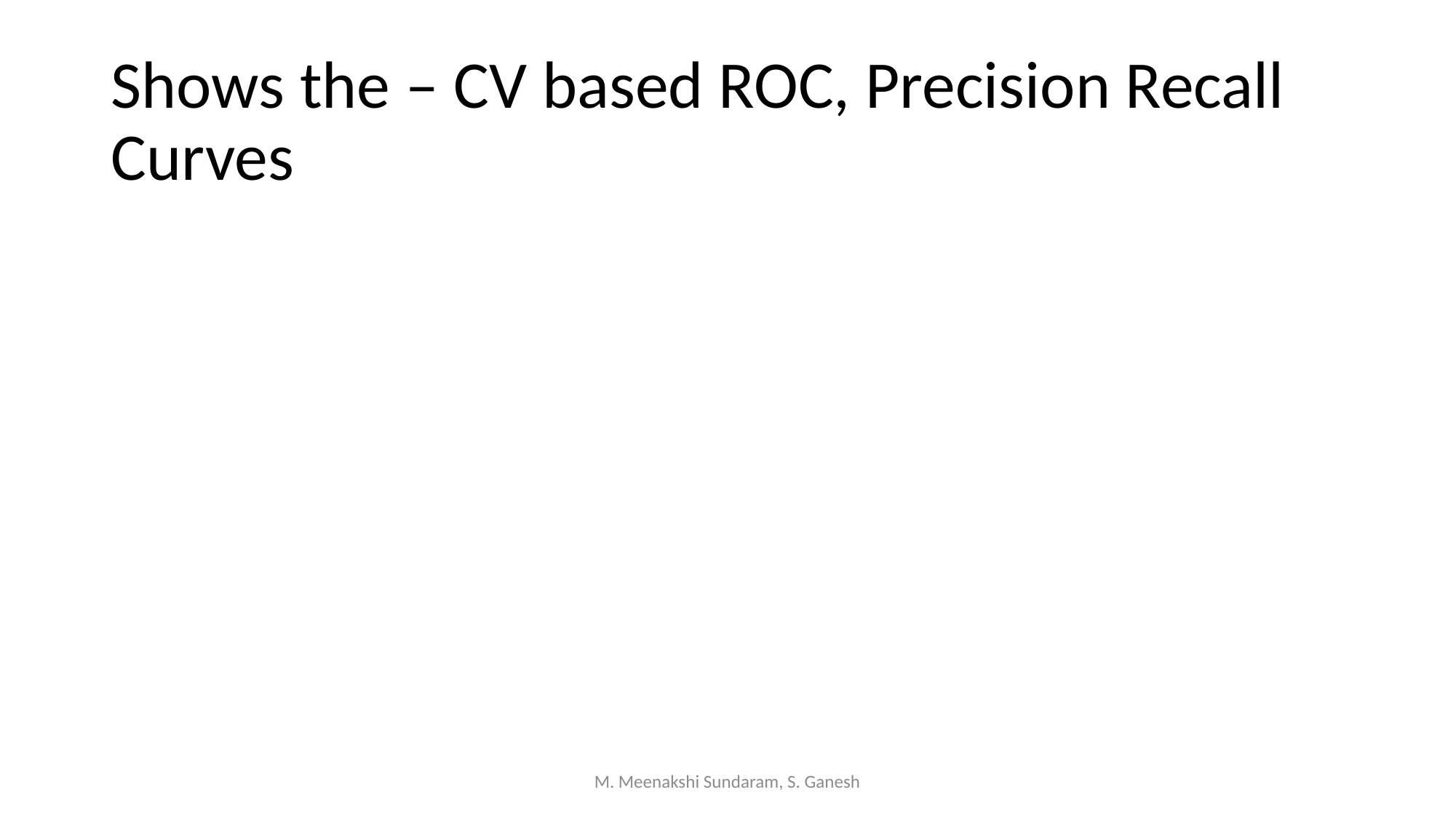

# Shows the – CV based ROC, Precision Recall Curves

M. Meenakshi Sundaram, S. Ganesh